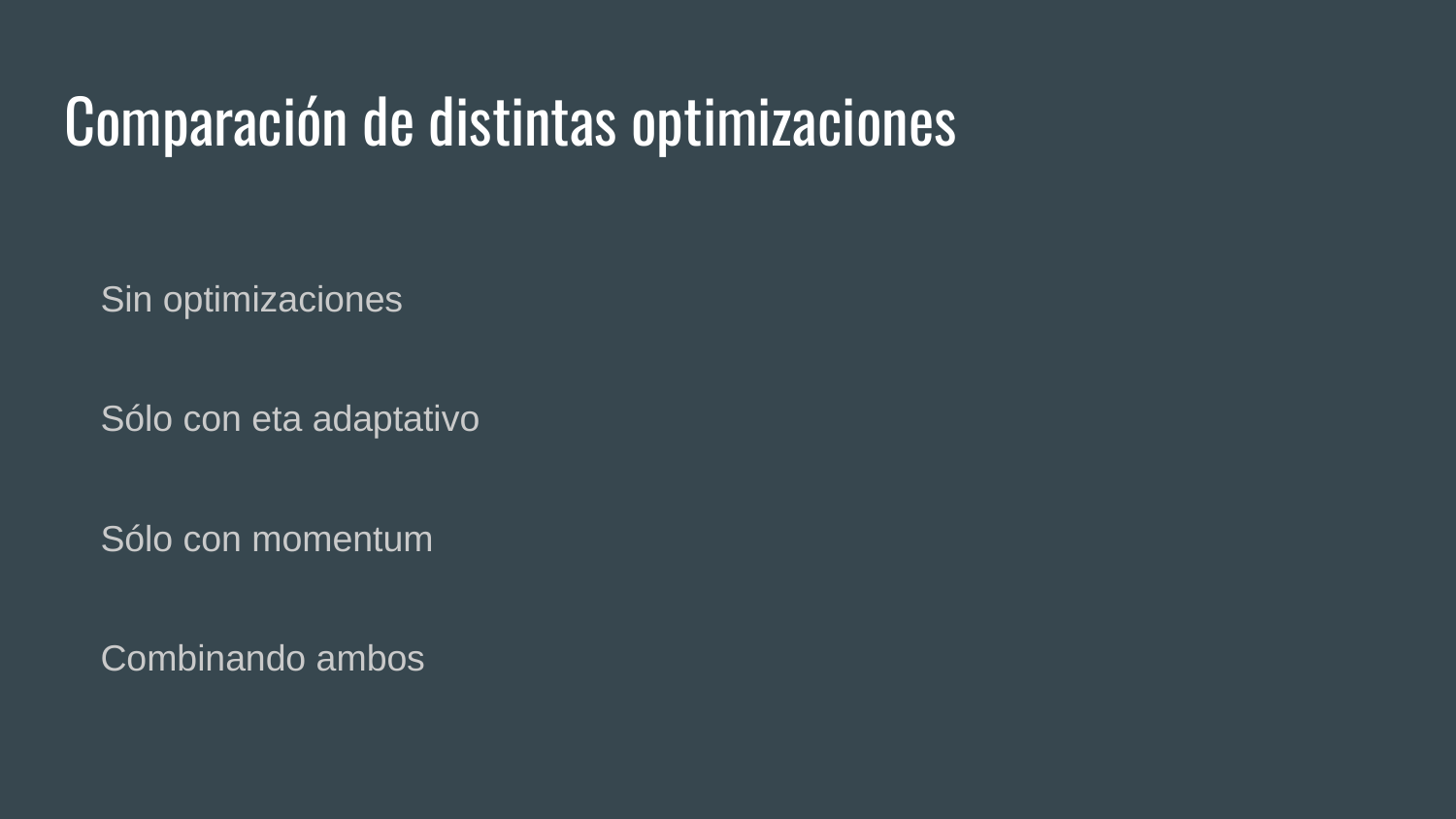

# Comparación de distintas optimizaciones
Sin optimizaciones
Sólo con eta adaptativo
Sólo con momentum
Combinando ambos